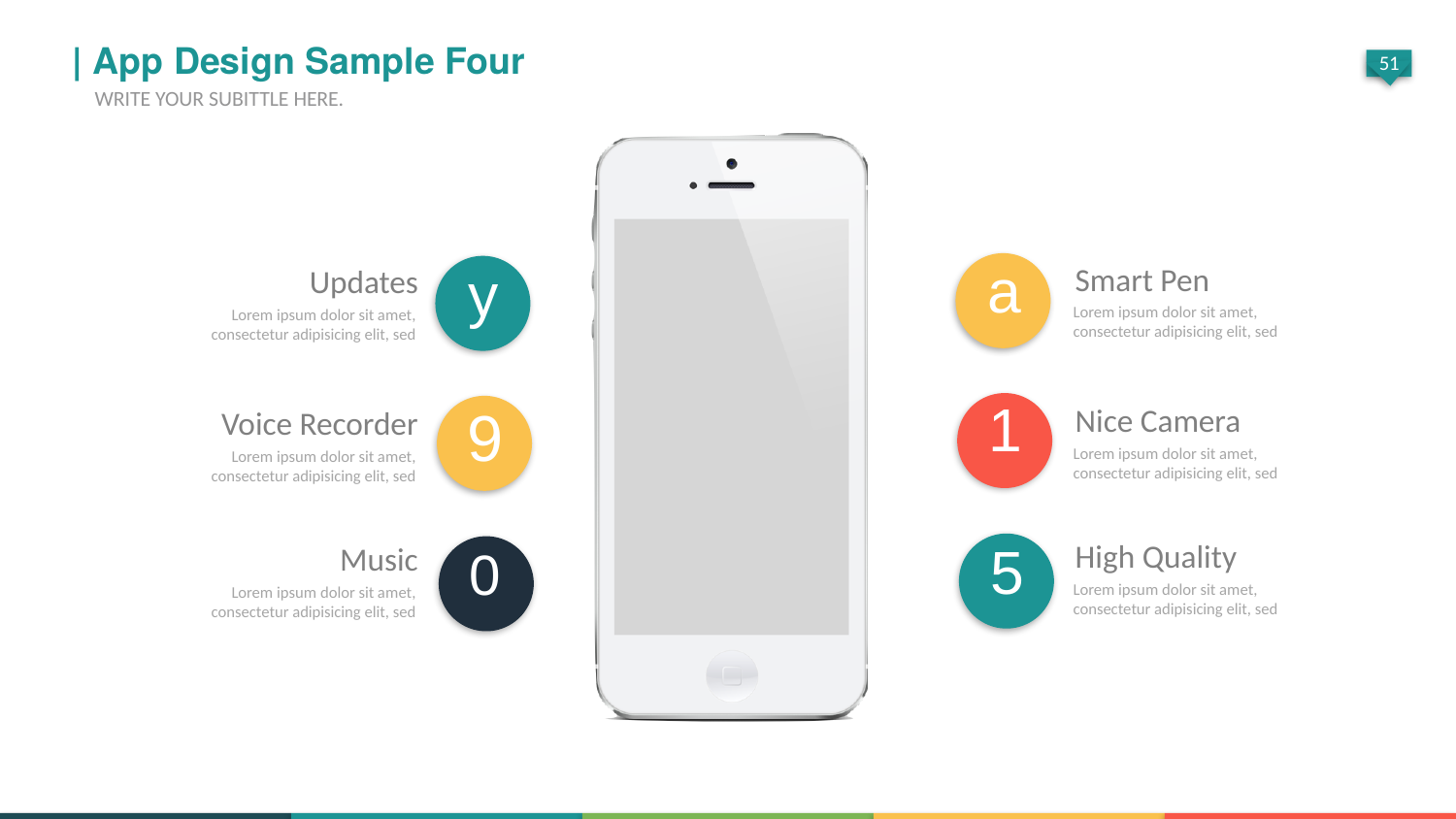

| App Design Sample Four
WRITE YOUR SUBITTLE HERE.

a

y

Smart Pen
Updates
Lorem ipsum dolor sit amet, consectetur adipisicing elit, sed
Lorem ipsum dolor sit amet, consectetur adipisicing elit, sed
1

9

Nice Camera
Voice Recorder
Lorem ipsum dolor sit amet, consectetur adipisicing elit, sed
Lorem ipsum dolor sit amet, consectetur adipisicing elit, sed
5

High Quality
0

Music
Lorem ipsum dolor sit amet, consectetur adipisicing elit, sed
Lorem ipsum dolor sit amet, consectetur adipisicing elit, sed